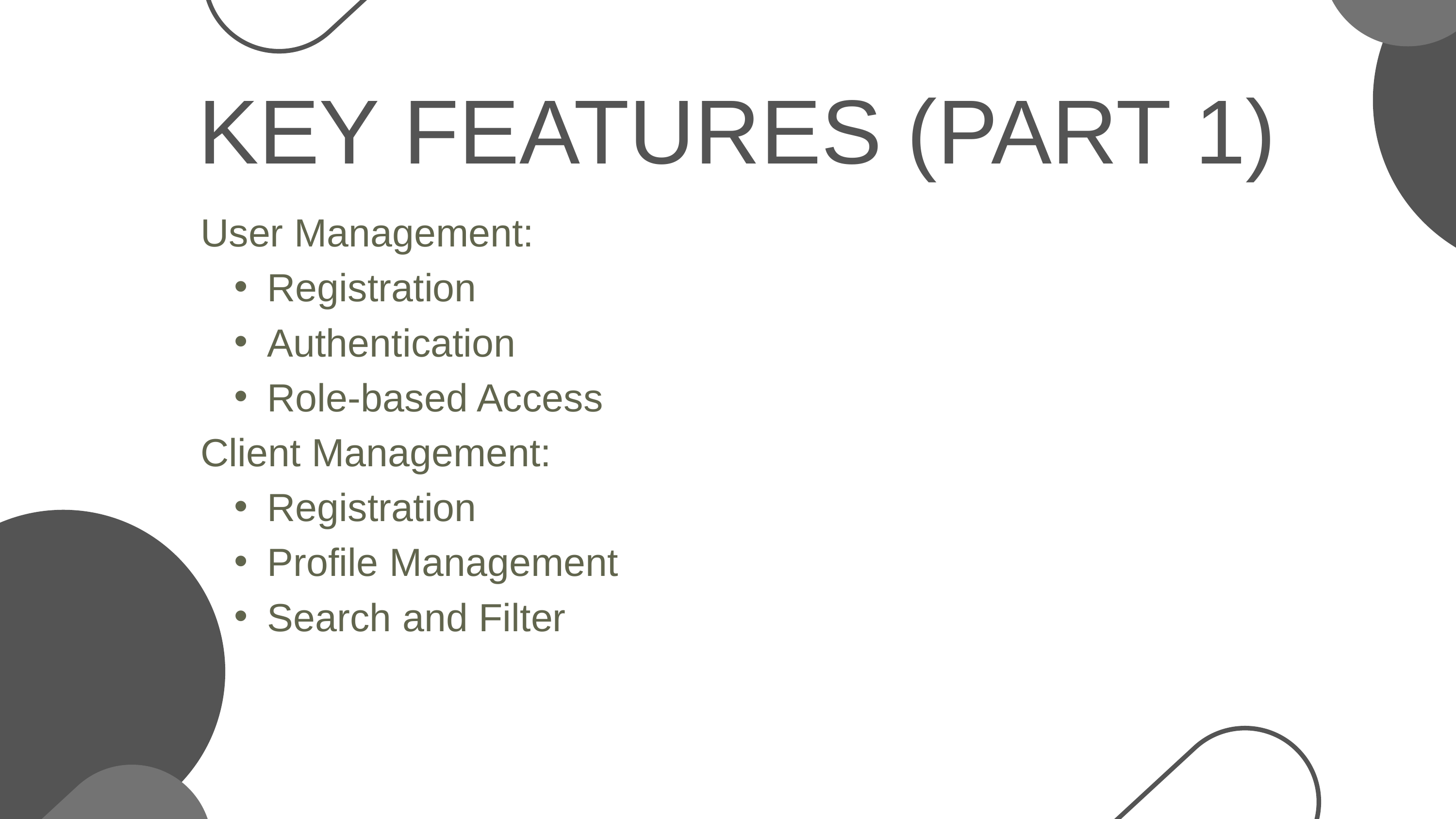

KEY FEATURES (PART 1)
User Management:
Registration
Authentication
Role-based Access
Client Management:
Registration
Profile Management
Search and Filter